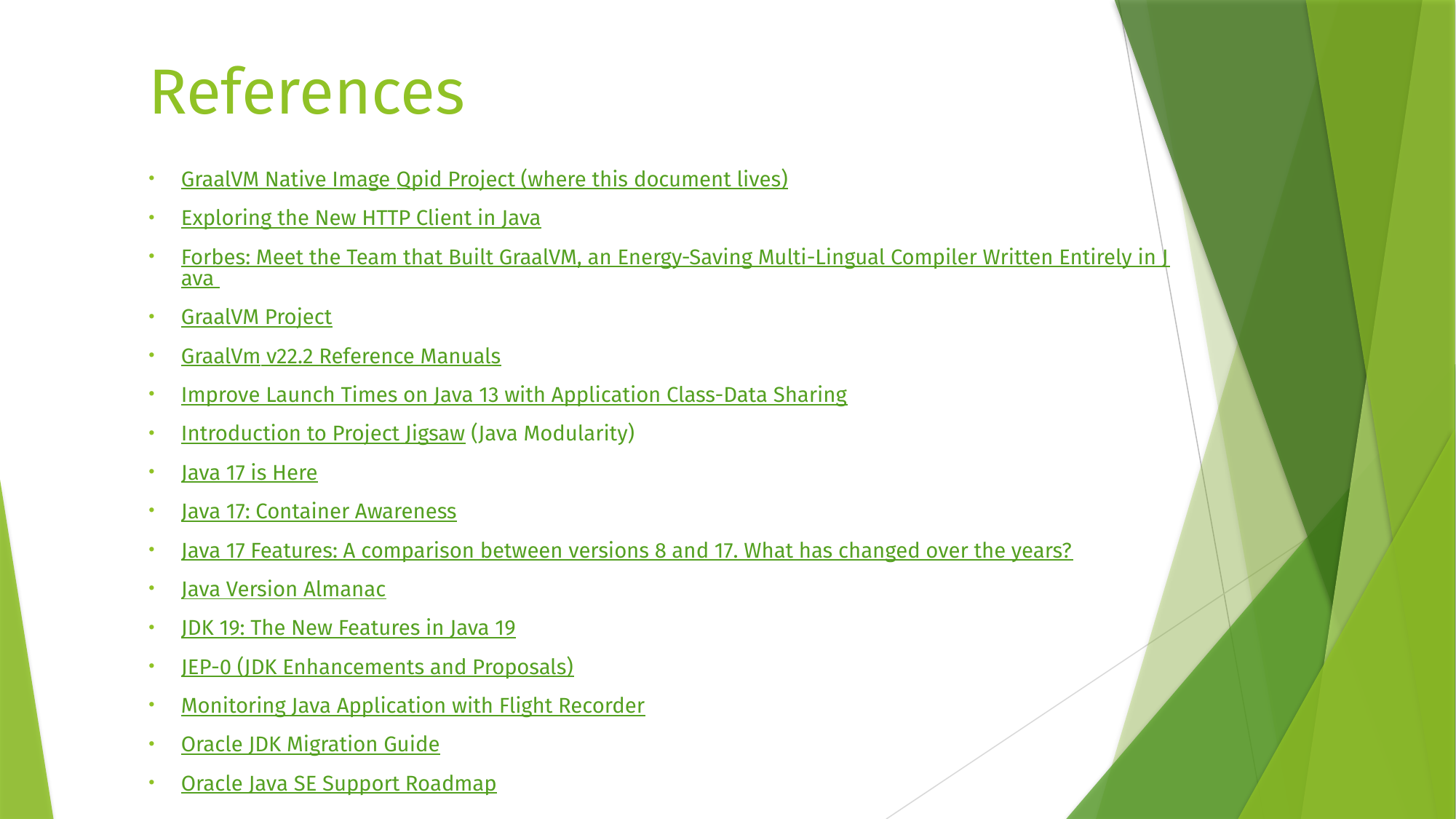

# References
GraalVM Native Image Qpid Project (where this document lives)
Exploring the New HTTP Client in Java
Forbes: Meet the Team that Built GraalVM, an Energy-Saving Multi-Lingual Compiler Written Entirely in Java
GraalVM Project
GraalVm v22.2 Reference Manuals
Improve Launch Times on Java 13 with Application Class-Data Sharing
Introduction to Project Jigsaw (Java Modularity)
Java 17 is Here
Java 17: Container Awareness
Java 17 Features: A comparison between versions 8 and 17. What has changed over the years?
Java Version Almanac
JDK 19: The New Features in Java 19
JEP-0 (JDK Enhancements and Proposals)
Monitoring Java Application with Flight Recorder
Oracle JDK Migration Guide
Oracle Java SE Support Roadmap